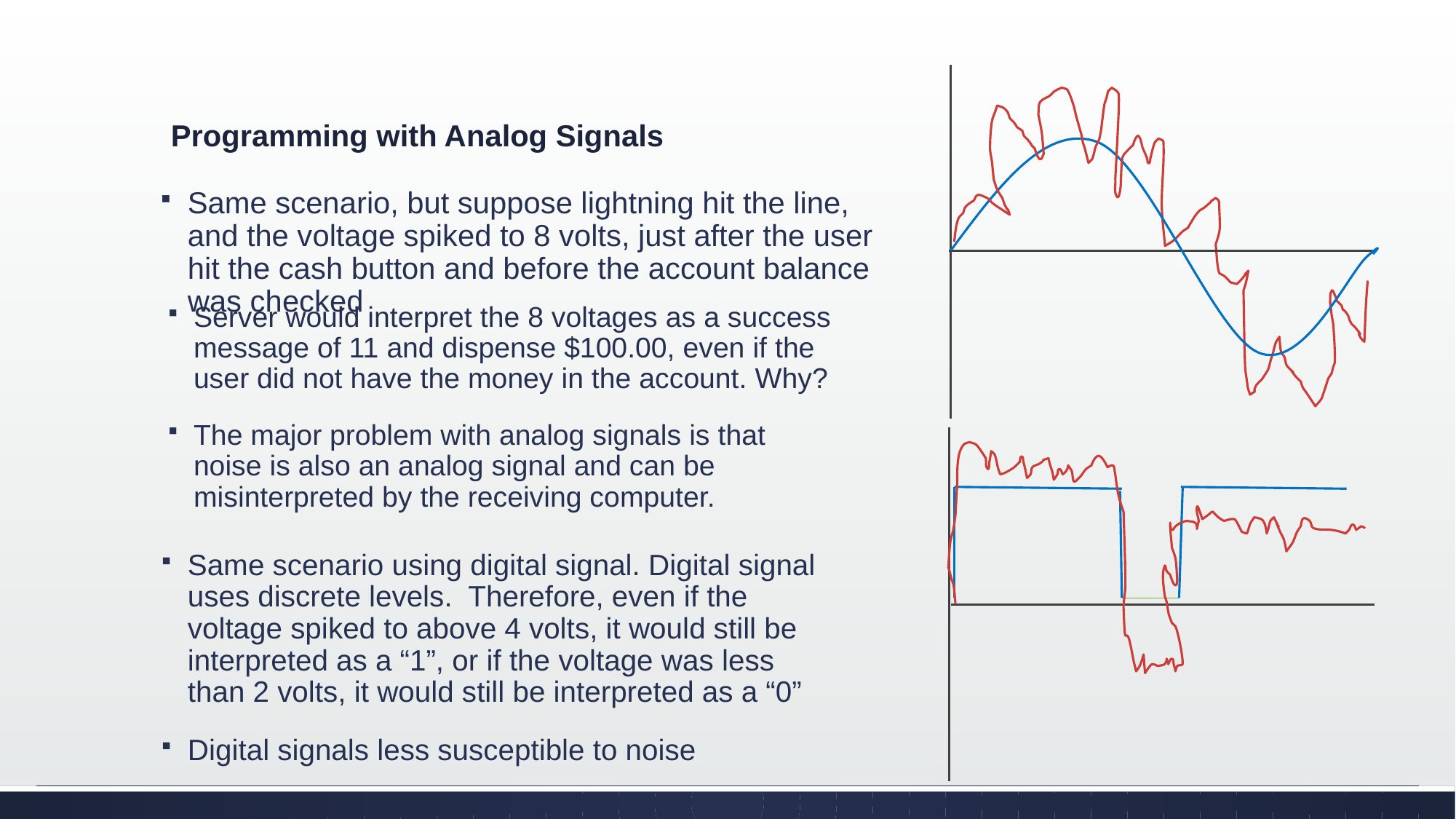

# Programming with Analog Signals

Same scenario, but suppose lightning hit the line, and the voltage spiked to 8 volts, just after the user hit the cash button and before the account balance was checked
Server would interpret the 8 voltages as a success message of 11 and dispense $100.00, even if the user did not have the money in the account. Why?
The major problem with analog signals is that noise is also an analog signal and can be misinterpreted by the receiving computer.

Same scenario using digital signal. Digital signal uses discrete levels.  Therefore, even if the voltage spiked to above 4 volts, it would still be interpreted as a “1”, or if the voltage was less than 2 volts, it would still be interpreted as a “0”
Digital signals less susceptible to noise